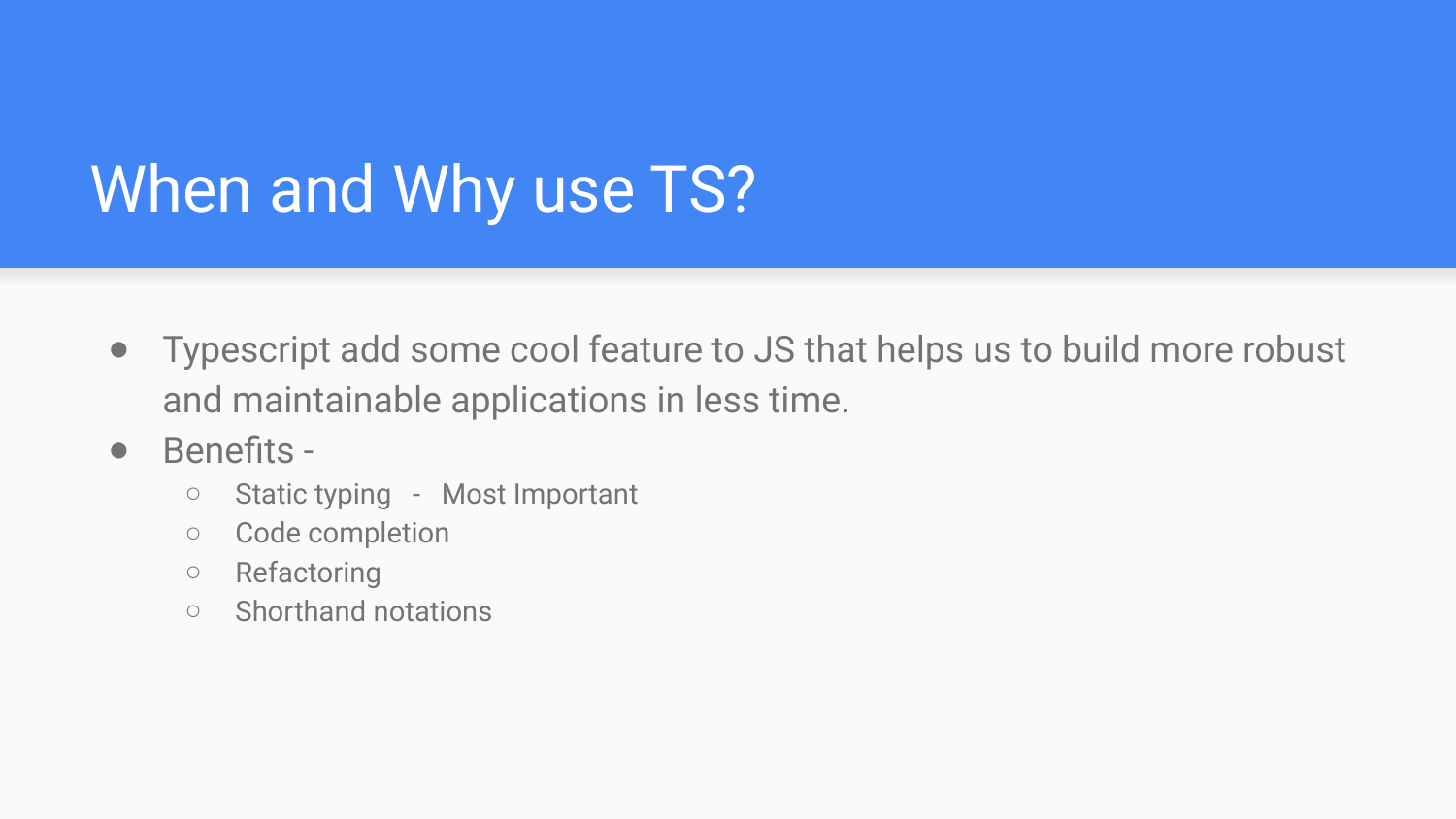

# When and Why use TS?
Typescript add some cool feature to JS that helps us to build more robust and maintainable applications in less time.
Benefits -
Static typing   -   Most Important
Code completion
Refactoring
Shorthand notations